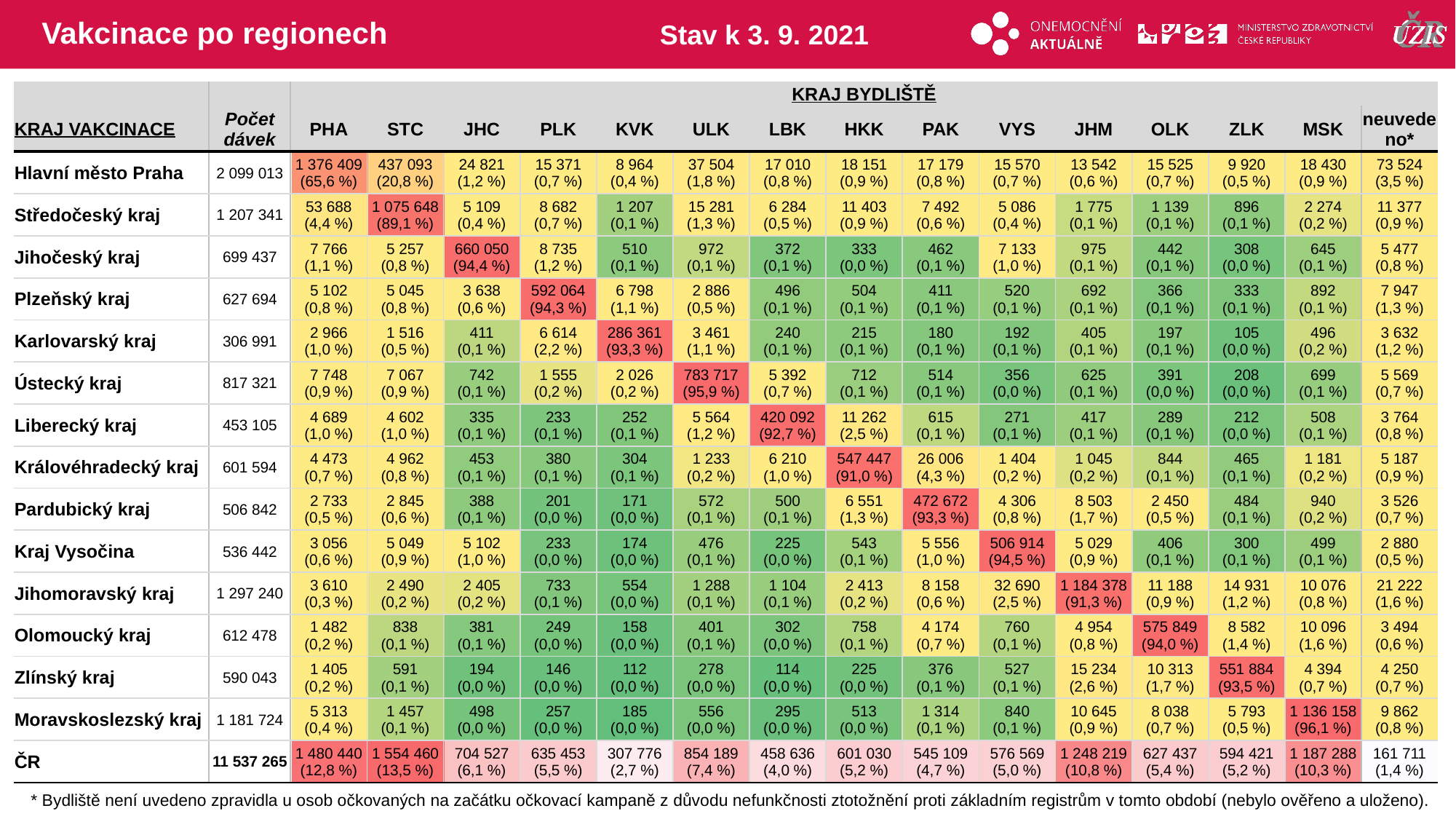

# Vakcinace po regionech
Stav k 3. 9. 2021
|  |  | KRAJ BYDLIŠTĚ |  |  |  |  |  |  |  |  |  |  |  |  |  |  |
| --- | --- | --- | --- | --- | --- | --- | --- | --- | --- | --- | --- | --- | --- | --- | --- | --- |
| KRAJ VAKCINACE | Počet dávek | PHA | STC | JHC | PLK | KVK | ULK | LBK | HKK | PAK | VYS | JHM | OLK | ZLK | MSK | neuvedeno\* |
| Hlavní město Praha | 2 099 013 | 1 376 409 (65,6 %) | 437 093 (20,8 %) | 24 821 (1,2 %) | 15 371 (0,7 %) | 8 964 (0,4 %) | 37 504 (1,8 %) | 17 010 (0,8 %) | 18 151 (0,9 %) | 17 179 (0,8 %) | 15 570 (0,7 %) | 13 542 (0,6 %) | 15 525 (0,7 %) | 9 920 (0,5 %) | 18 430 (0,9 %) | 73 524 (3,5 %) |
| Středočeský kraj | 1 207 341 | 53 688 (4,4 %) | 1 075 648 (89,1 %) | 5 109 (0,4 %) | 8 682 (0,7 %) | 1 207 (0,1 %) | 15 281 (1,3 %) | 6 284 (0,5 %) | 11 403 (0,9 %) | 7 492 (0,6 %) | 5 086 (0,4 %) | 1 775 (0,1 %) | 1 139 (0,1 %) | 896 (0,1 %) | 2 274 (0,2 %) | 11 377 (0,9 %) |
| Jihočeský kraj | 699 437 | 7 766 (1,1 %) | 5 257 (0,8 %) | 660 050 (94,4 %) | 8 735 (1,2 %) | 510 (0,1 %) | 972 (0,1 %) | 372 (0,1 %) | 333 (0,0 %) | 462 (0,1 %) | 7 133 (1,0 %) | 975 (0,1 %) | 442 (0,1 %) | 308 (0,0 %) | 645 (0,1 %) | 5 477 (0,8 %) |
| Plzeňský kraj | 627 694 | 5 102 (0,8 %) | 5 045 (0,8 %) | 3 638 (0,6 %) | 592 064 (94,3 %) | 6 798 (1,1 %) | 2 886 (0,5 %) | 496 (0,1 %) | 504 (0,1 %) | 411 (0,1 %) | 520 (0,1 %) | 692 (0,1 %) | 366 (0,1 %) | 333 (0,1 %) | 892 (0,1 %) | 7 947 (1,3 %) |
| Karlovarský kraj | 306 991 | 2 966 (1,0 %) | 1 516 (0,5 %) | 411 (0,1 %) | 6 614 (2,2 %) | 286 361 (93,3 %) | 3 461 (1,1 %) | 240 (0,1 %) | 215 (0,1 %) | 180 (0,1 %) | 192 (0,1 %) | 405 (0,1 %) | 197 (0,1 %) | 105 (0,0 %) | 496 (0,2 %) | 3 632 (1,2 %) |
| Ústecký kraj | 817 321 | 7 748 (0,9 %) | 7 067 (0,9 %) | 742 (0,1 %) | 1 555 (0,2 %) | 2 026 (0,2 %) | 783 717 (95,9 %) | 5 392 (0,7 %) | 712 (0,1 %) | 514 (0,1 %) | 356 (0,0 %) | 625 (0,1 %) | 391 (0,0 %) | 208 (0,0 %) | 699 (0,1 %) | 5 569 (0,7 %) |
| Liberecký kraj | 453 105 | 4 689 (1,0 %) | 4 602 (1,0 %) | 335 (0,1 %) | 233 (0,1 %) | 252 (0,1 %) | 5 564 (1,2 %) | 420 092 (92,7 %) | 11 262 (2,5 %) | 615 (0,1 %) | 271 (0,1 %) | 417 (0,1 %) | 289 (0,1 %) | 212 (0,0 %) | 508 (0,1 %) | 3 764 (0,8 %) |
| Královéhradecký kraj | 601 594 | 4 473 (0,7 %) | 4 962 (0,8 %) | 453 (0,1 %) | 380 (0,1 %) | 304 (0,1 %) | 1 233 (0,2 %) | 6 210 (1,0 %) | 547 447 (91,0 %) | 26 006 (4,3 %) | 1 404 (0,2 %) | 1 045 (0,2 %) | 844 (0,1 %) | 465 (0,1 %) | 1 181 (0,2 %) | 5 187 (0,9 %) |
| Pardubický kraj | 506 842 | 2 733 (0,5 %) | 2 845 (0,6 %) | 388 (0,1 %) | 201 (0,0 %) | 171 (0,0 %) | 572 (0,1 %) | 500 (0,1 %) | 6 551 (1,3 %) | 472 672 (93,3 %) | 4 306 (0,8 %) | 8 503 (1,7 %) | 2 450 (0,5 %) | 484 (0,1 %) | 940 (0,2 %) | 3 526 (0,7 %) |
| Kraj Vysočina | 536 442 | 3 056 (0,6 %) | 5 049 (0,9 %) | 5 102 (1,0 %) | 233 (0,0 %) | 174 (0,0 %) | 476 (0,1 %) | 225 (0,0 %) | 543 (0,1 %) | 5 556 (1,0 %) | 506 914 (94,5 %) | 5 029 (0,9 %) | 406 (0,1 %) | 300 (0,1 %) | 499 (0,1 %) | 2 880 (0,5 %) |
| Jihomoravský kraj | 1 297 240 | 3 610 (0,3 %) | 2 490 (0,2 %) | 2 405 (0,2 %) | 733 (0,1 %) | 554 (0,0 %) | 1 288 (0,1 %) | 1 104 (0,1 %) | 2 413 (0,2 %) | 8 158 (0,6 %) | 32 690 (2,5 %) | 1 184 378 (91,3 %) | 11 188 (0,9 %) | 14 931 (1,2 %) | 10 076 (0,8 %) | 21 222 (1,6 %) |
| Olomoucký kraj | 612 478 | 1 482 (0,2 %) | 838 (0,1 %) | 381 (0,1 %) | 249 (0,0 %) | 158 (0,0 %) | 401 (0,1 %) | 302 (0,0 %) | 758 (0,1 %) | 4 174 (0,7 %) | 760 (0,1 %) | 4 954 (0,8 %) | 575 849 (94,0 %) | 8 582 (1,4 %) | 10 096 (1,6 %) | 3 494 (0,6 %) |
| Zlínský kraj | 590 043 | 1 405 (0,2 %) | 591 (0,1 %) | 194 (0,0 %) | 146 (0,0 %) | 112 (0,0 %) | 278 (0,0 %) | 114 (0,0 %) | 225 (0,0 %) | 376 (0,1 %) | 527 (0,1 %) | 15 234 (2,6 %) | 10 313 (1,7 %) | 551 884 (93,5 %) | 4 394 (0,7 %) | 4 250 (0,7 %) |
| Moravskoslezský kraj | 1 181 724 | 5 313 (0,4 %) | 1 457 (0,1 %) | 498 (0,0 %) | 257 (0,0 %) | 185 (0,0 %) | 556 (0,0 %) | 295 (0,0 %) | 513 (0,0 %) | 1 314 (0,1 %) | 840 (0,1 %) | 10 645 (0,9 %) | 8 038 (0,7 %) | 5 793 (0,5 %) | 1 136 158 (96,1 %) | 9 862 (0,8 %) |
| ČR | 11 537 265 | 1 480 440 (12,8 %) | 1 554 460 (13,5 %) | 704 527 (6,1 %) | 635 453 (5,5 %) | 307 776 (2,7 %) | 854 189 (7,4 %) | 458 636 (4,0 %) | 601 030 (5,2 %) | 545 109 (4,7 %) | 576 569 (5,0 %) | 1 248 219 (10,8 %) | 627 437 (5,4 %) | 594 421 (5,2 %) | 1 187 288 (10,3 %) | 161 711 (1,4 %) |
|  |  |  |  |  |  |  |  |  |  |  |  |  |  |  |
| --- | --- | --- | --- | --- | --- | --- | --- | --- | --- | --- | --- | --- | --- | --- |
|  |  |  |  |  |  |  |  |  |  |  |  |  |  |  |
|  |  |  |  |  |  |  |  |  |  |  |  |  |  |  |
|  |  |  |  |  |  |  |  |  |  |  |  |  |  |  |
|  |  |  |  |  |  |  |  |  |  |  |  |  |  |  |
|  |  |  |  |  |  |  |  |  |  |  |  |  |  |  |
|  |  |  |  |  |  |  |  |  |  |  |  |  |  |  |
|  |  |  |  |  |  |  |  |  |  |  |  |  |  |  |
|  |  |  |  |  |  |  |  |  |  |  |  |  |  |  |
|  |  |  |  |  |  |  |  |  |  |  |  |  |  |  |
|  |  |  |  |  |  |  |  |  |  |  |  |  |  |  |
|  |  |  |  |  |  |  |  |  |  |  |  |  |  |  |
|  |  |  |  |  |  |  |  |  |  |  |  |  |  |  |
|  |  |  |  |  |  |  |  |  |  |  |  |  |  |  |
|  |  |  |  |  |  |  |  |  |  |  |  |  |  |  |
* Bydliště není uvedeno zpravidla u osob očkovaných na začátku očkovací kampaně z důvodu nefunkčnosti ztotožnění proti základním registrům v tomto období (nebylo ověřeno a uloženo).